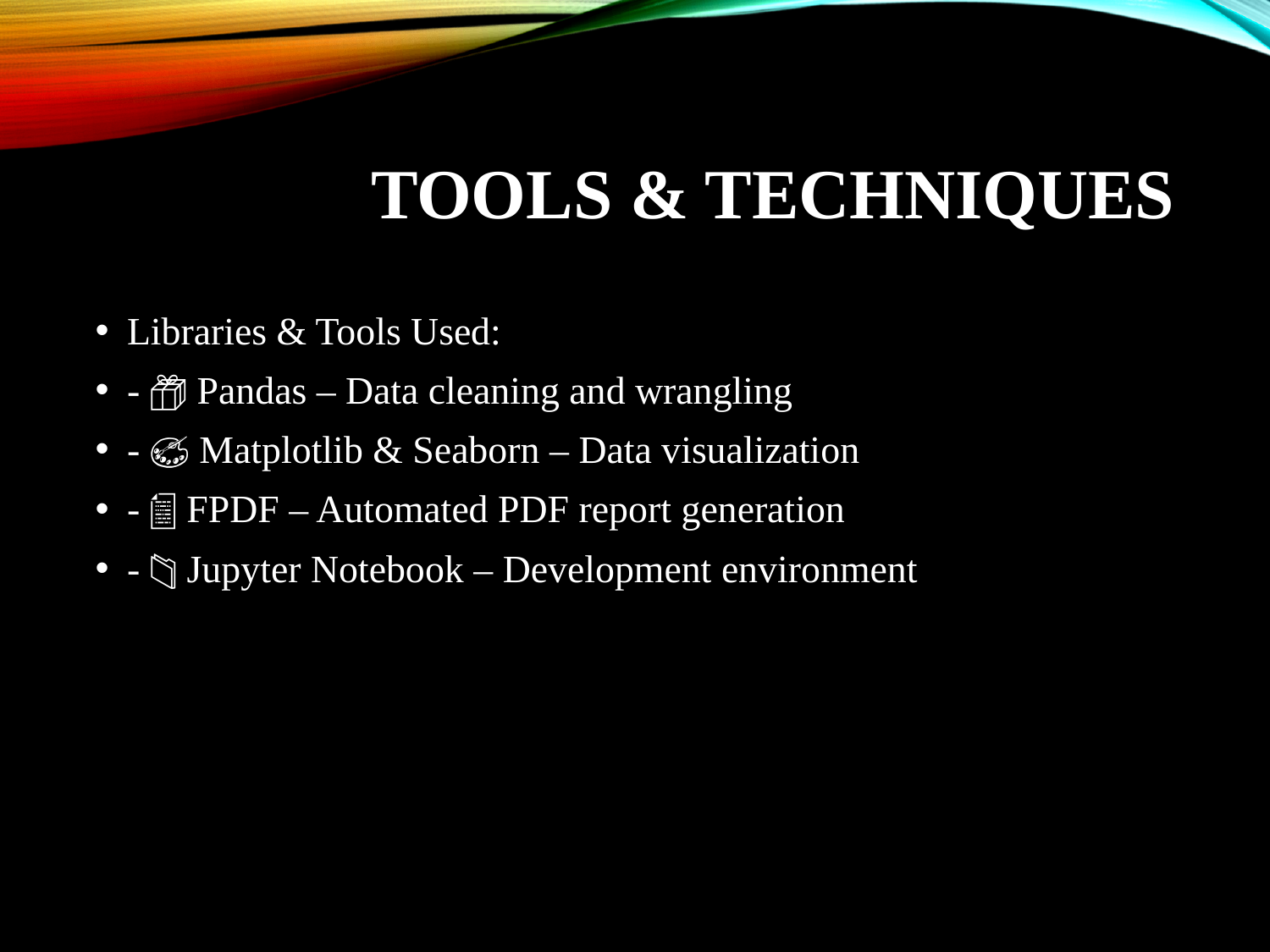

# Tools & Techniques
Libraries & Tools Used:
- 📦 Pandas – Data cleaning and wrangling
- 🎨 Matplotlib & Seaborn – Data visualization
- 📄 FPDF – Automated PDF report generation
- 📁 Jupyter Notebook – Development environment